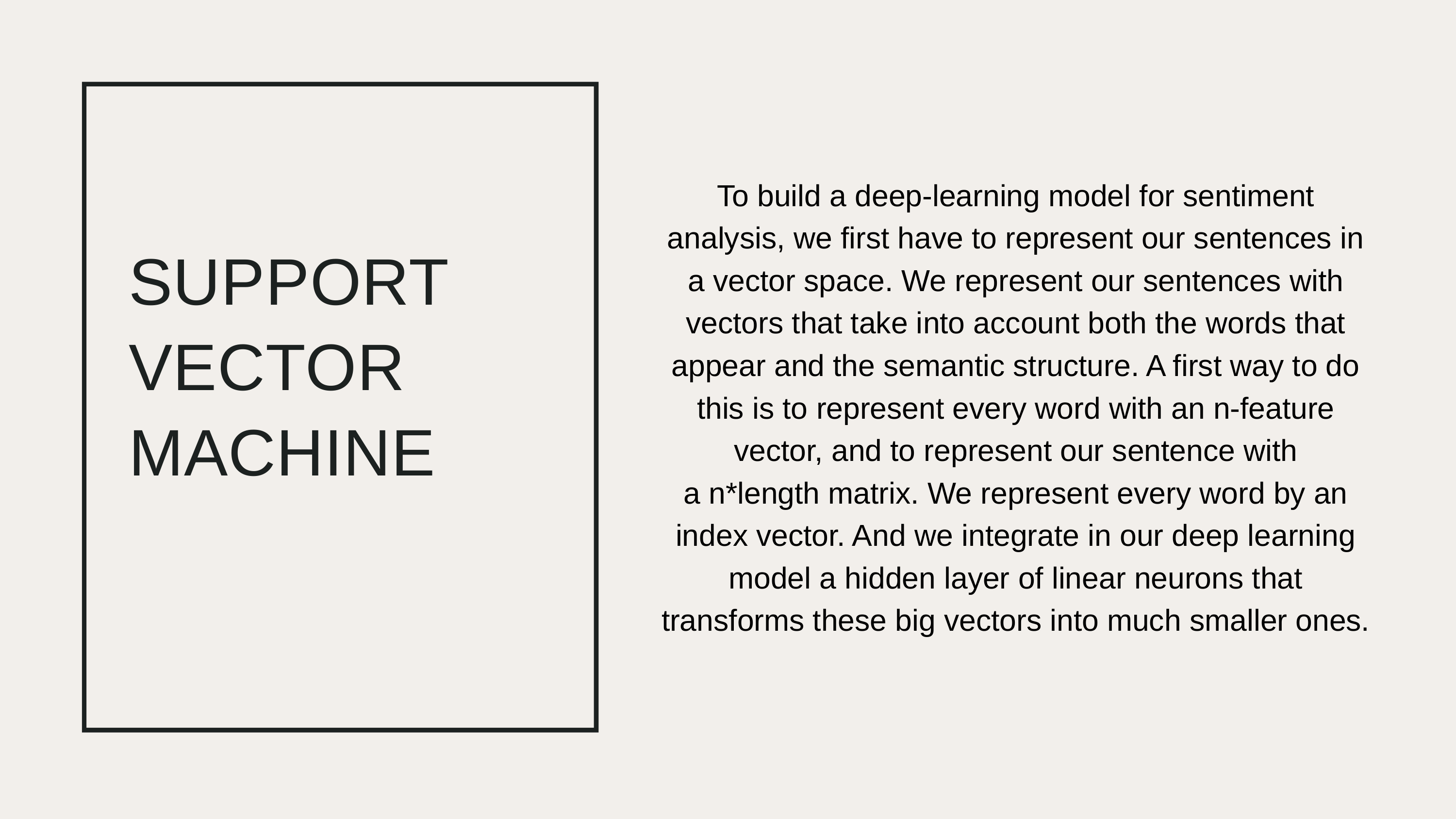

To build a deep-learning model for sentiment analysis, we first have to represent our sentences in a vector space. We represent our sentences with vectors that take into account both the words that appear and the semantic structure. A first way to do this is to represent every word with an n-feature vector, and to represent our sentence with a n*length matrix. We represent every word by an index vector. And we integrate in our deep learning model a hidden layer of linear neurons that transforms these big vectors into much smaller ones.
SUPPORT VECTOR MACHINE